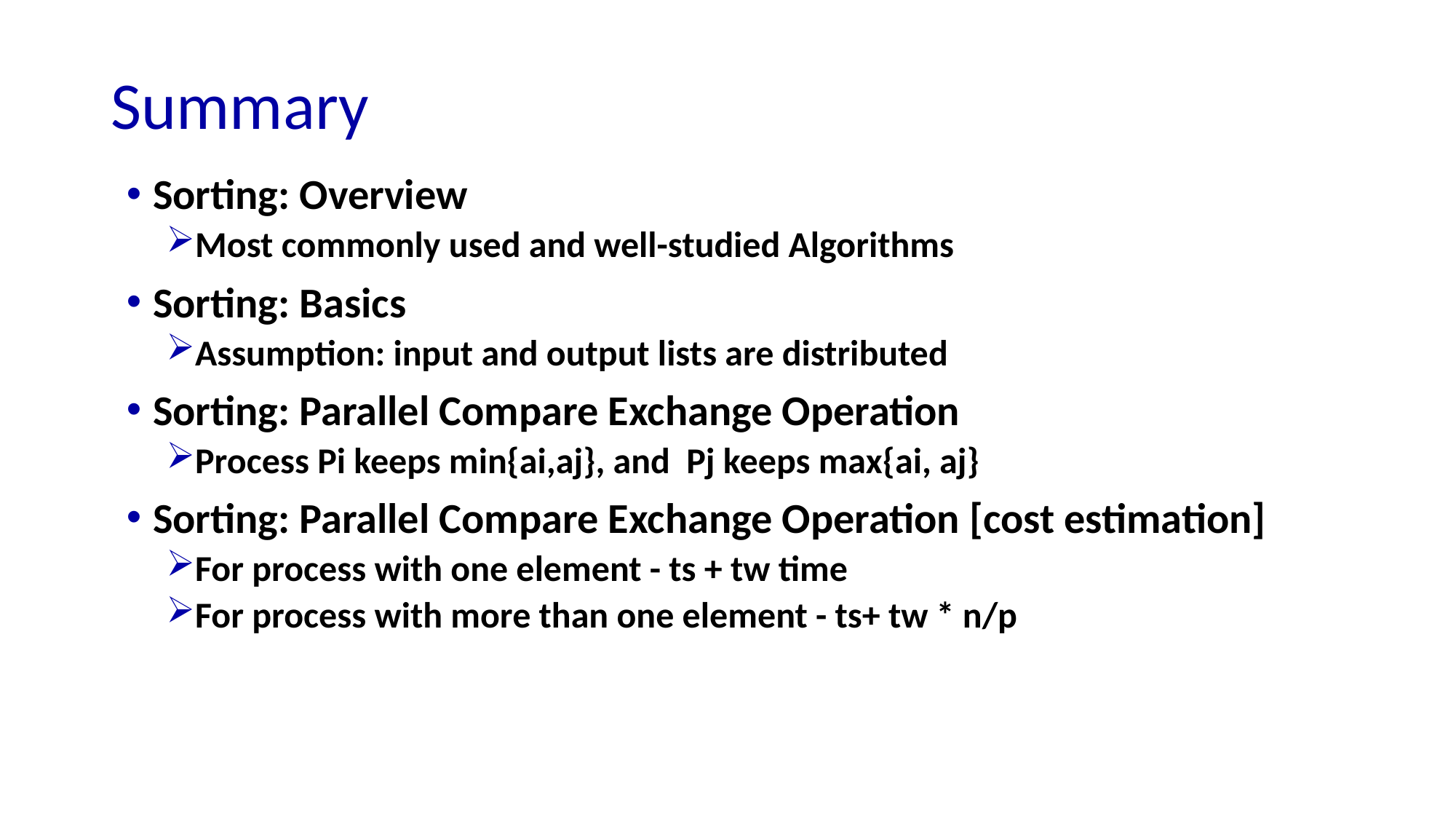

# Summary
Sorting: Overview
Most commonly used and well-studied Algorithms
Sorting: Basics
Assumption: input and output lists are distributed
Sorting: Parallel Compare Exchange Operation
Process Pi keeps min{ai,aj}, and  Pj keeps max{ai, aj}
Sorting: Parallel Compare Exchange Operation [cost estimation]
For process with one element - ts + tw time
For process with more than one element - ts+ tw * n/p